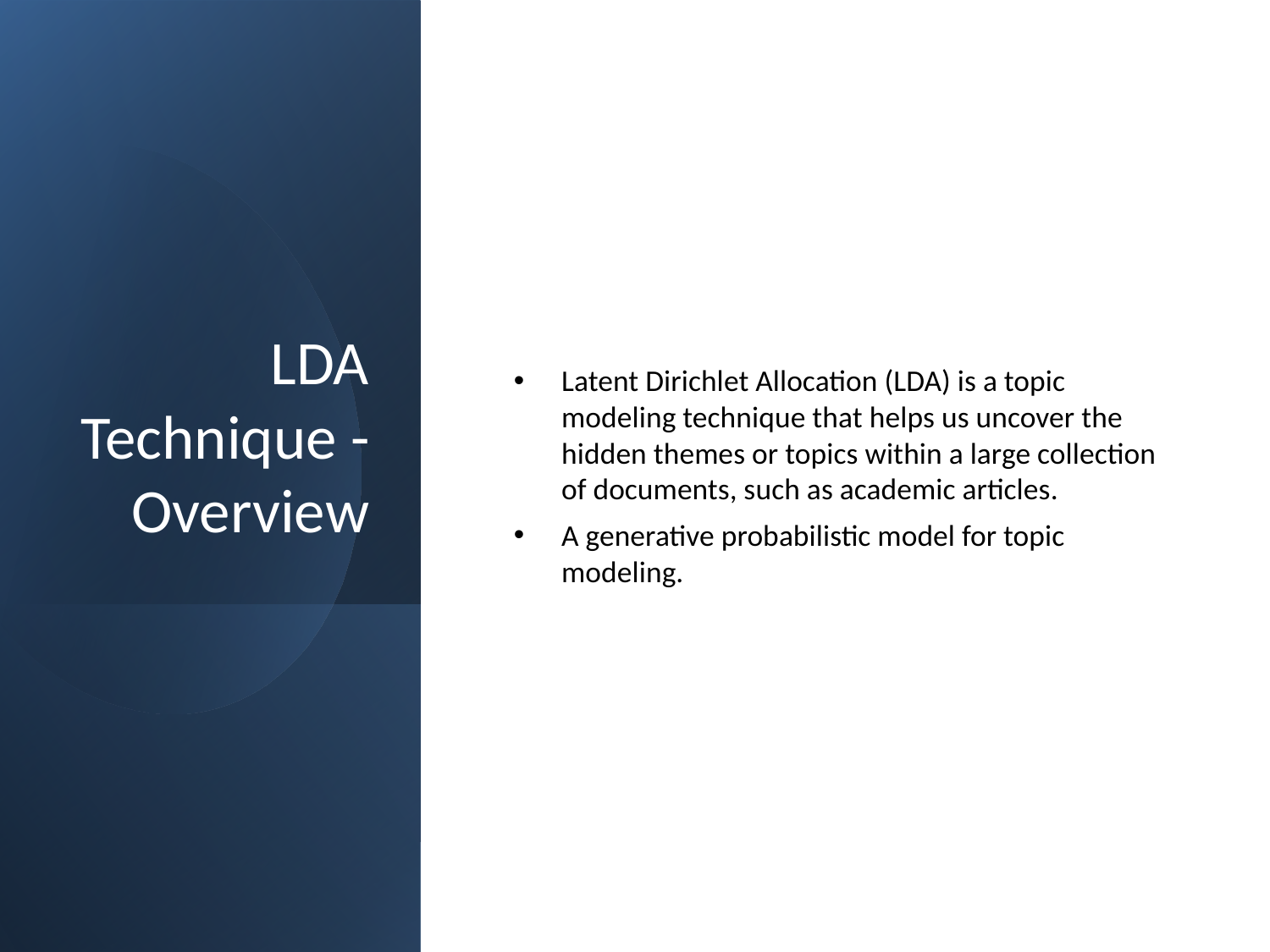

# LDA Technique - Overview
Latent Dirichlet Allocation (LDA) is a topic modeling technique that helps us uncover the hidden themes or topics within a large collection of documents, such as academic articles.
A generative probabilistic model for topic modeling.